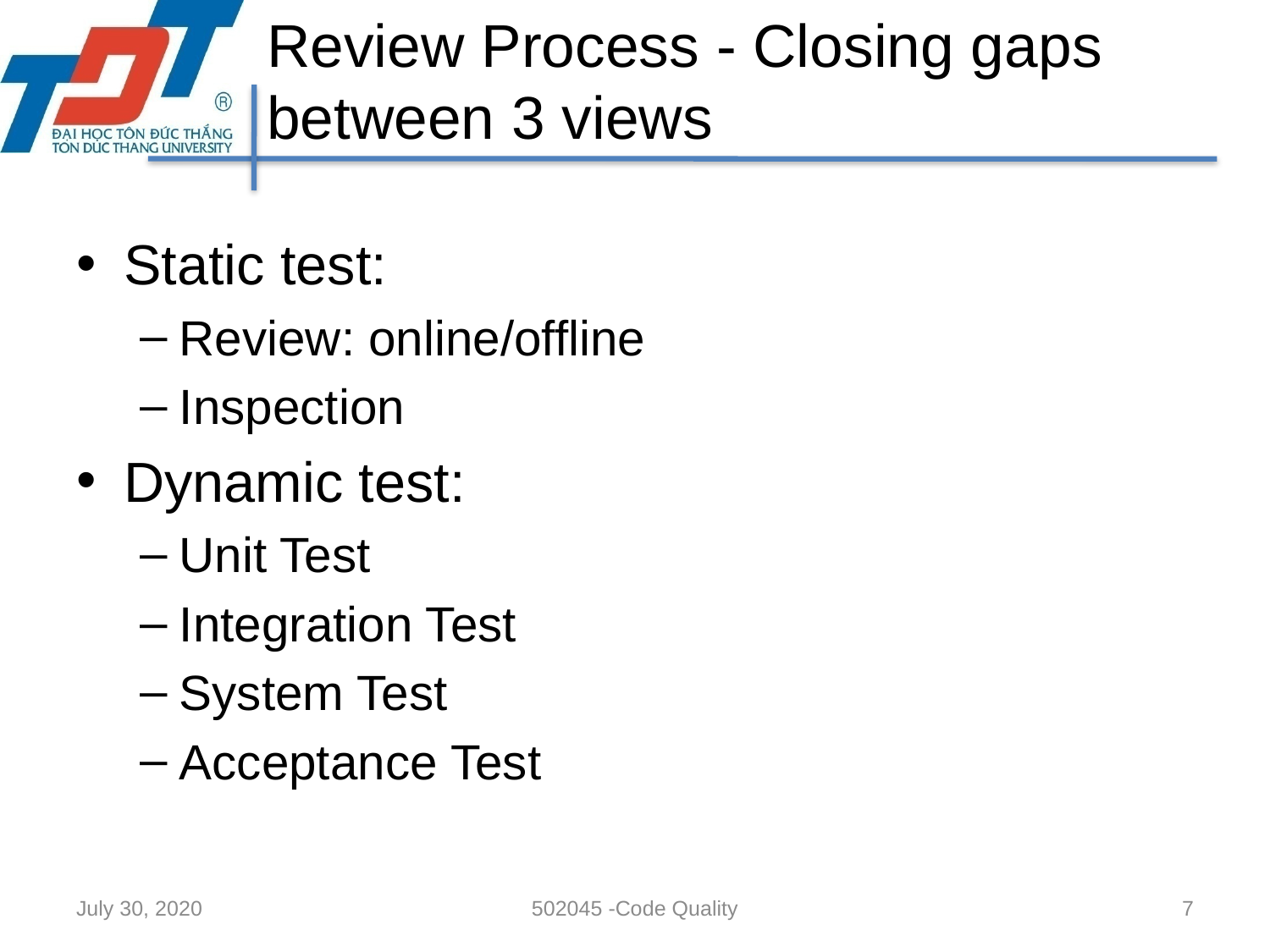

# Review Process - Closing gaps between 3 views
Static test:
Review: online/offline
Inspection
Dynamic test:
Unit Test
Integration Test
System Test
Acceptance Test

July 30, 2020
502045 -Code Quality
7